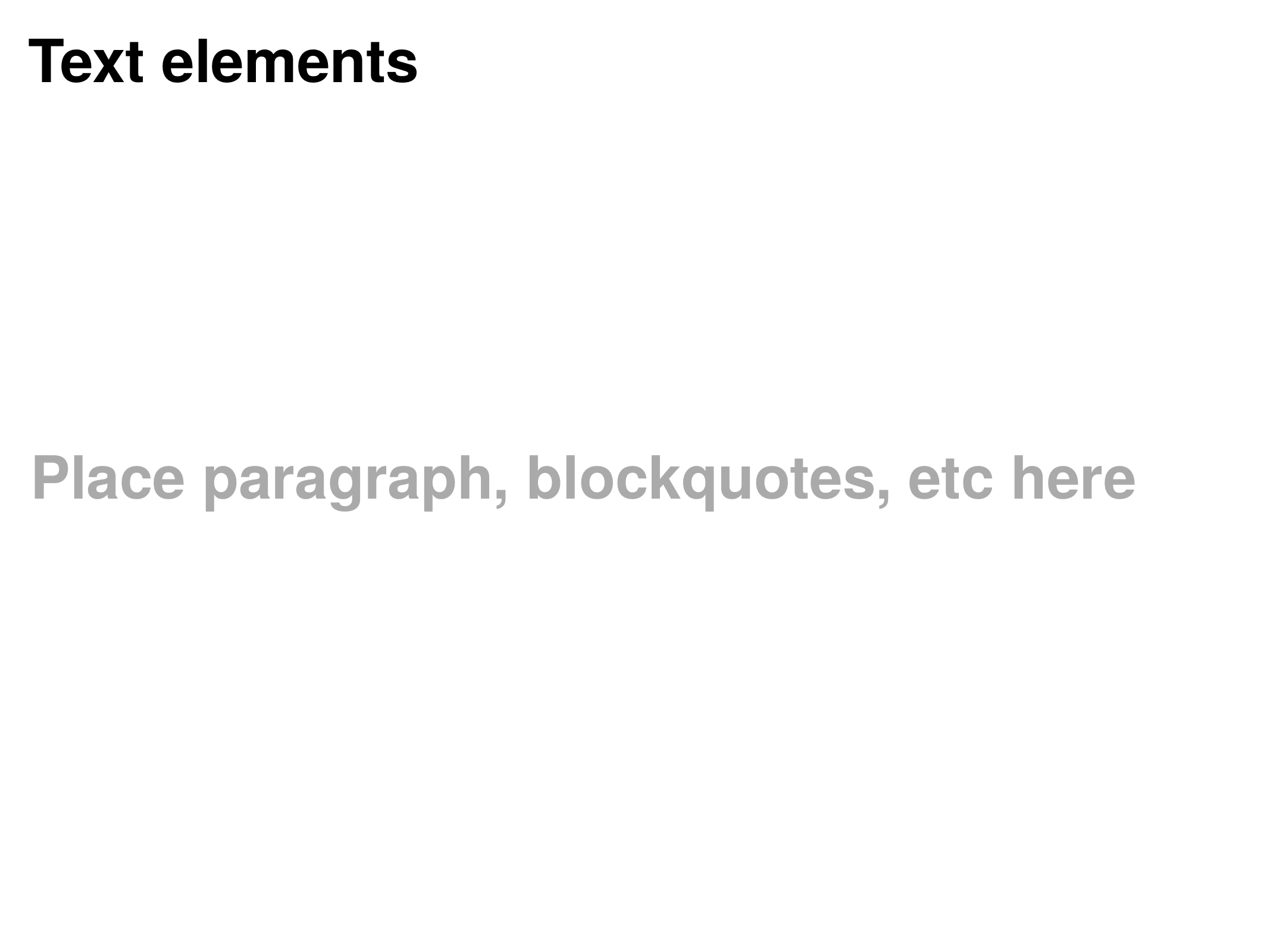

# Text elements
Place paragraph, blockquotes, etc here